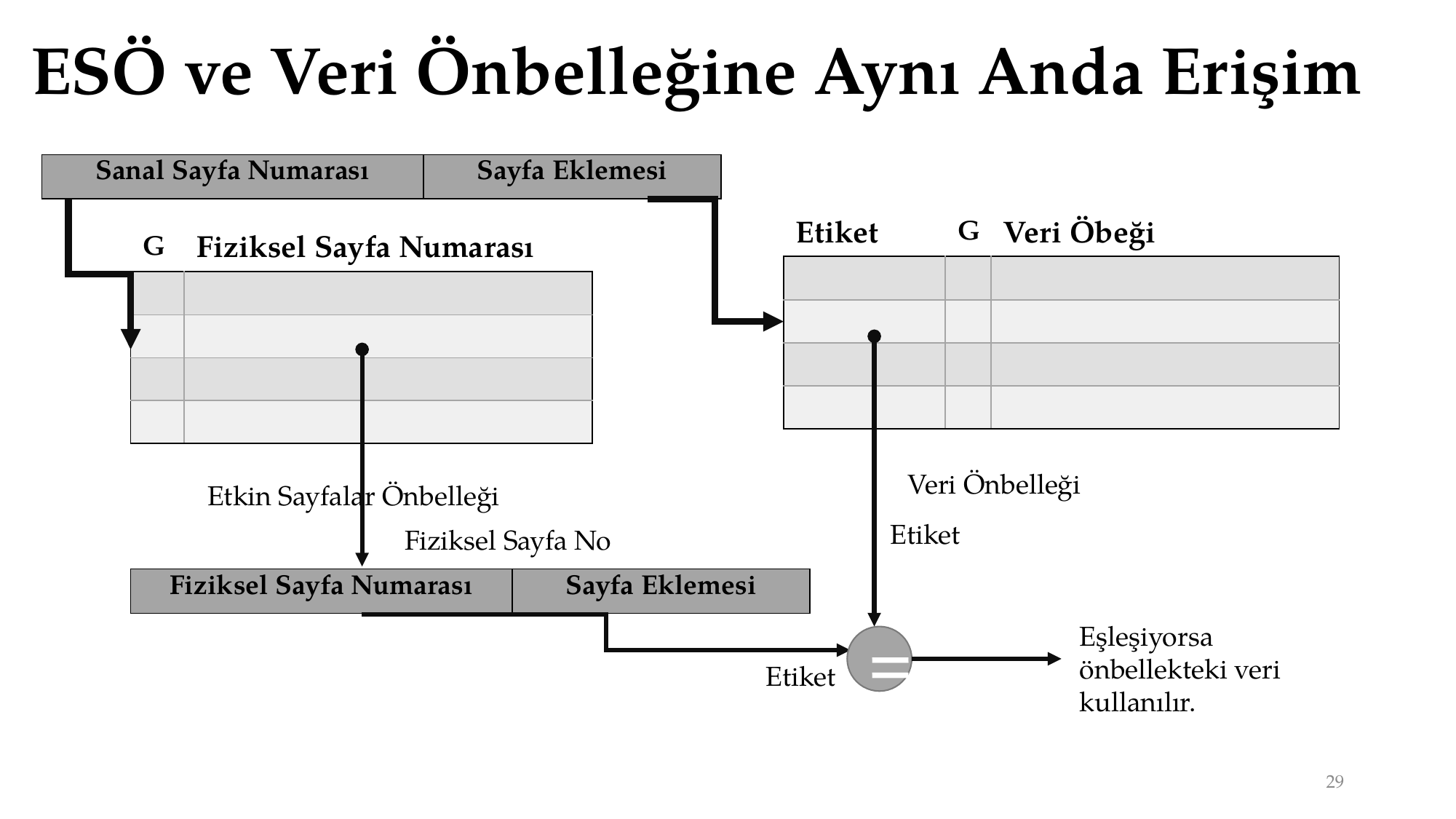

# ESÖ ve Veri Önbelleğine Aynı Anda Erişim
| Sanal Sayfa Numarası | Sayfa Eklemesi |
| --- | --- |
| Etiket | G | Veri Öbeği |
| --- | --- | --- |
|  |  |  |
|  |  |  |
|  |  |  |
|  |  |  |
| G | Fiziksel Sayfa Numarası |
| --- | --- |
|  |  |
|  |  |
|  |  |
|  |  |
Veri Önbelleği
Etkin Sayfalar Önbelleği
Etiket
Fiziksel Sayfa No
| Fiziksel Sayfa Numarası | Sayfa Eklemesi |
| --- | --- |
Eşleşiyorsa önbellekteki veri kullanılır.
=
Etiket
29